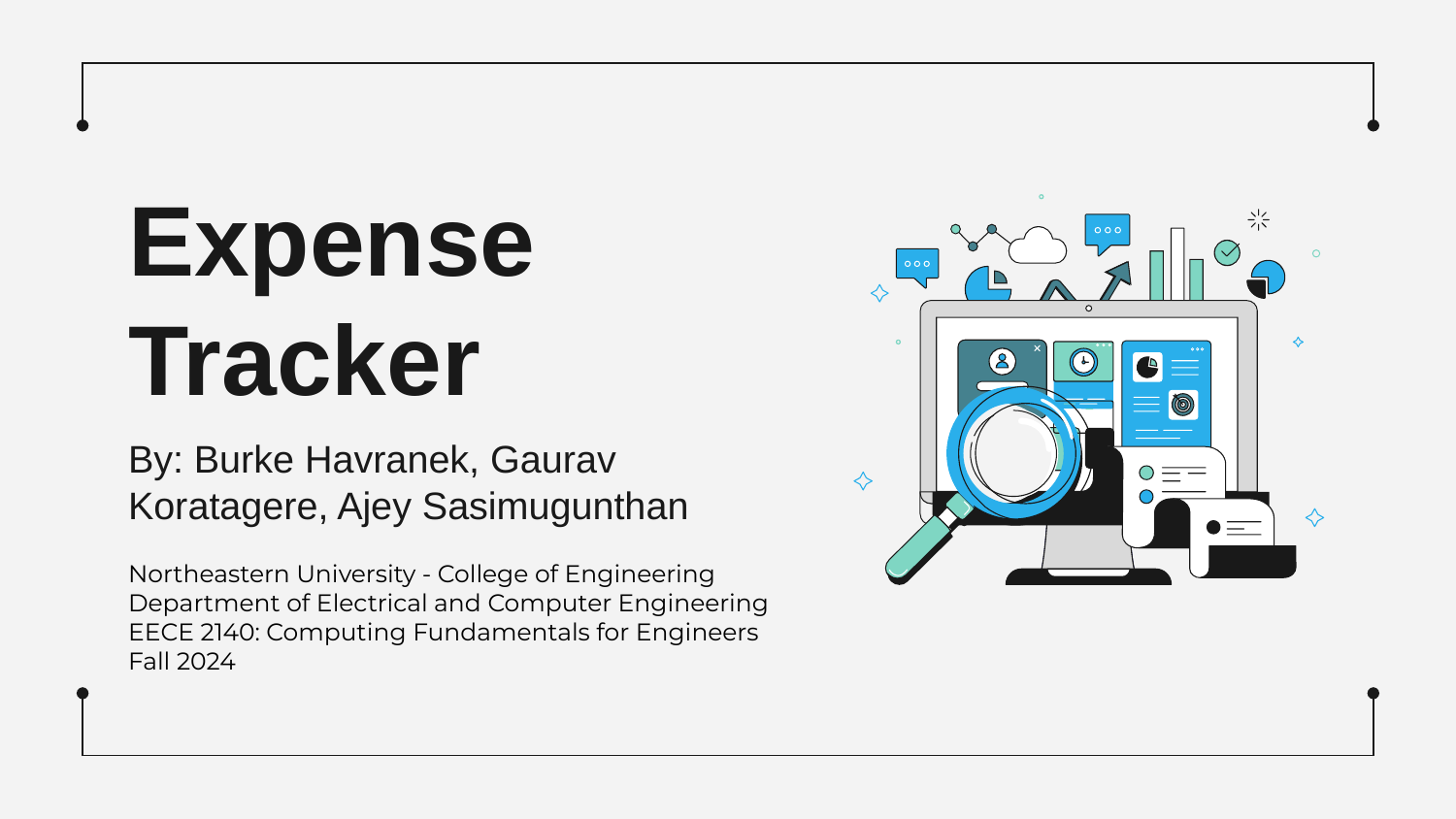

# Expense Tracker
By: Burke Havranek, Gaurav Koratagere, Ajey Sasimugunthan
Northeastern University - College of Engineering
Department of Electrical and Computer Engineering
EECE 2140: Computing Fundamentals for Engineers
Fall 2024